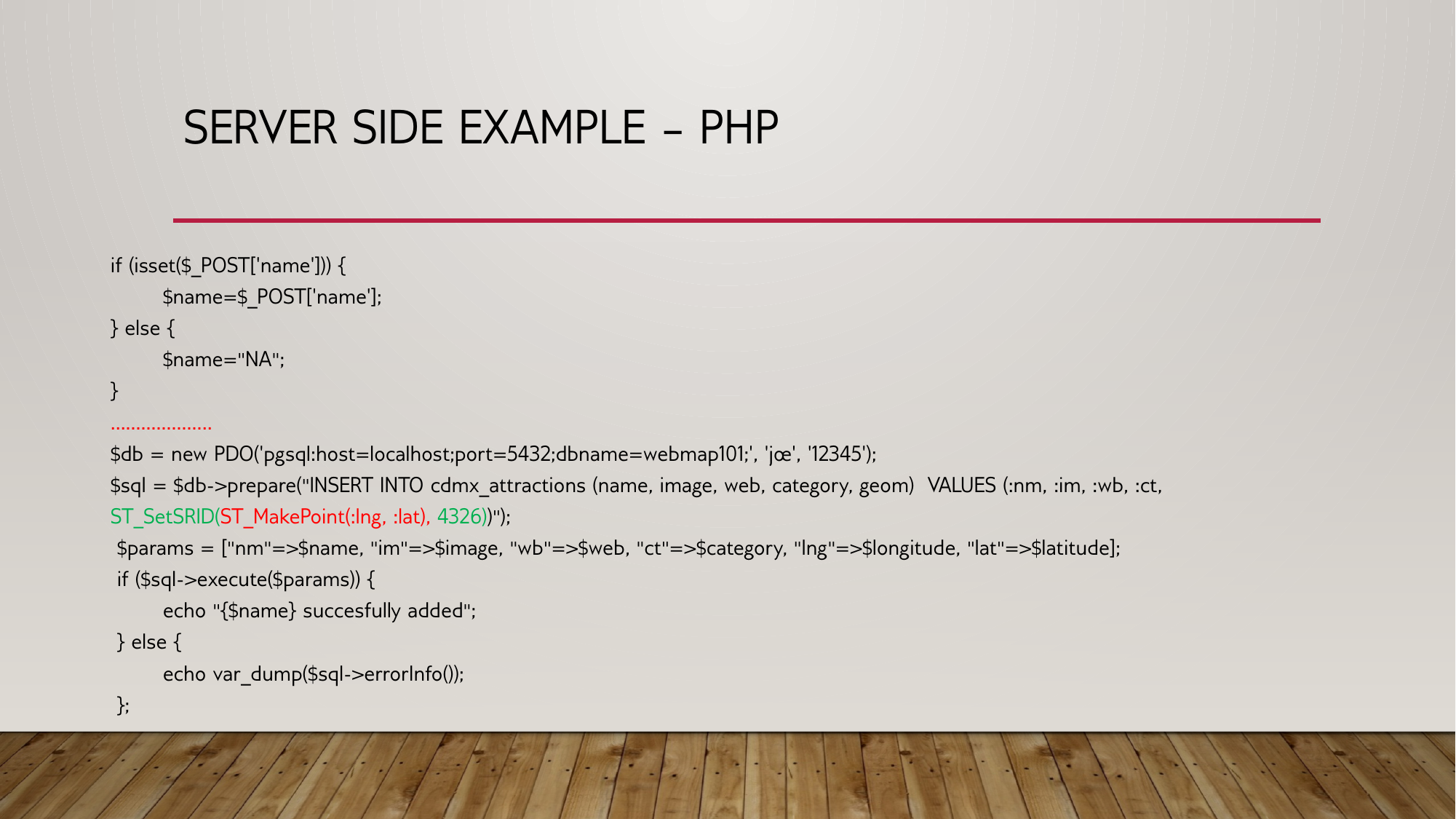

# Server side example – PHP
if (isset($_POST['name'])) {
        $name=$_POST['name'];
} else {
        $name="NA";
}
………………..
$db = new PDO('pgsql:host=localhost;port=5432;dbname=webmap101;', 'joe', '12345');
$sql = $db->prepare("INSERT INTO cdmx_attractions (name, image, web, category, geom)  VALUES (:nm, :im, :wb, :ct, 	ST_SetSRID(ST_MakePoint(:lng, :lat), 4326))");
 $params = ["nm"=>$name, "im"=>$image, "wb"=>$web, "ct"=>$category, "lng"=>$longitude, "lat"=>$latitude];
 if ($sql->execute($params)) {
        echo "{$name} succesfully added";
 } else {
        echo var_dump($sql->errorInfo());
 };